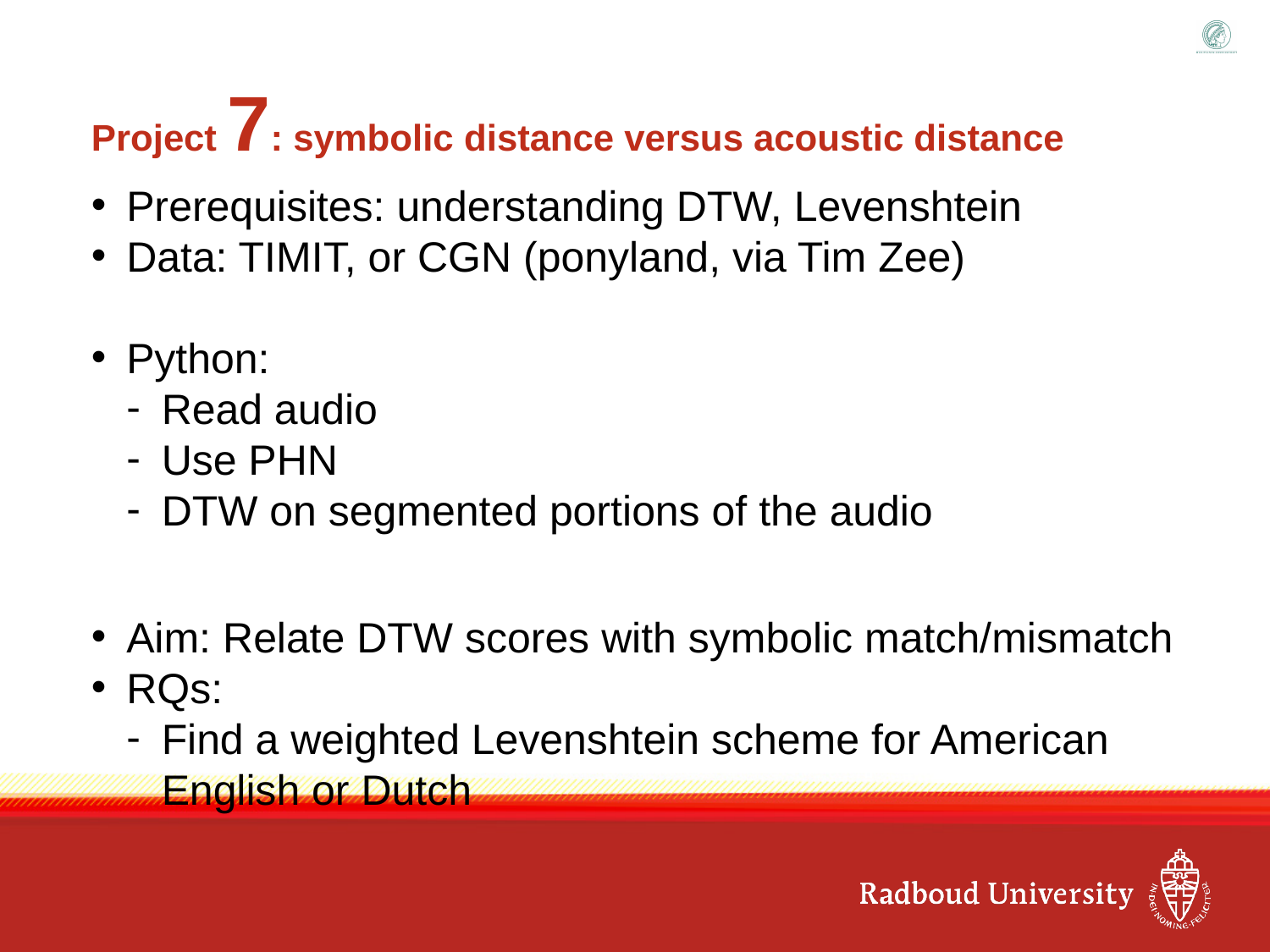

# Project 7: symbolic distance versus acoustic distance
Prerequisites: understanding DTW, Levenshtein
Data: TIMIT, or CGN (ponyland, via Tim Zee)

Python:
Read audio
Use PHN
DTW on segmented portions of the audio

Aim: Relate DTW scores with symbolic match/mismatch
RQs:
Find a weighted Levenshtein scheme for American English or Dutch